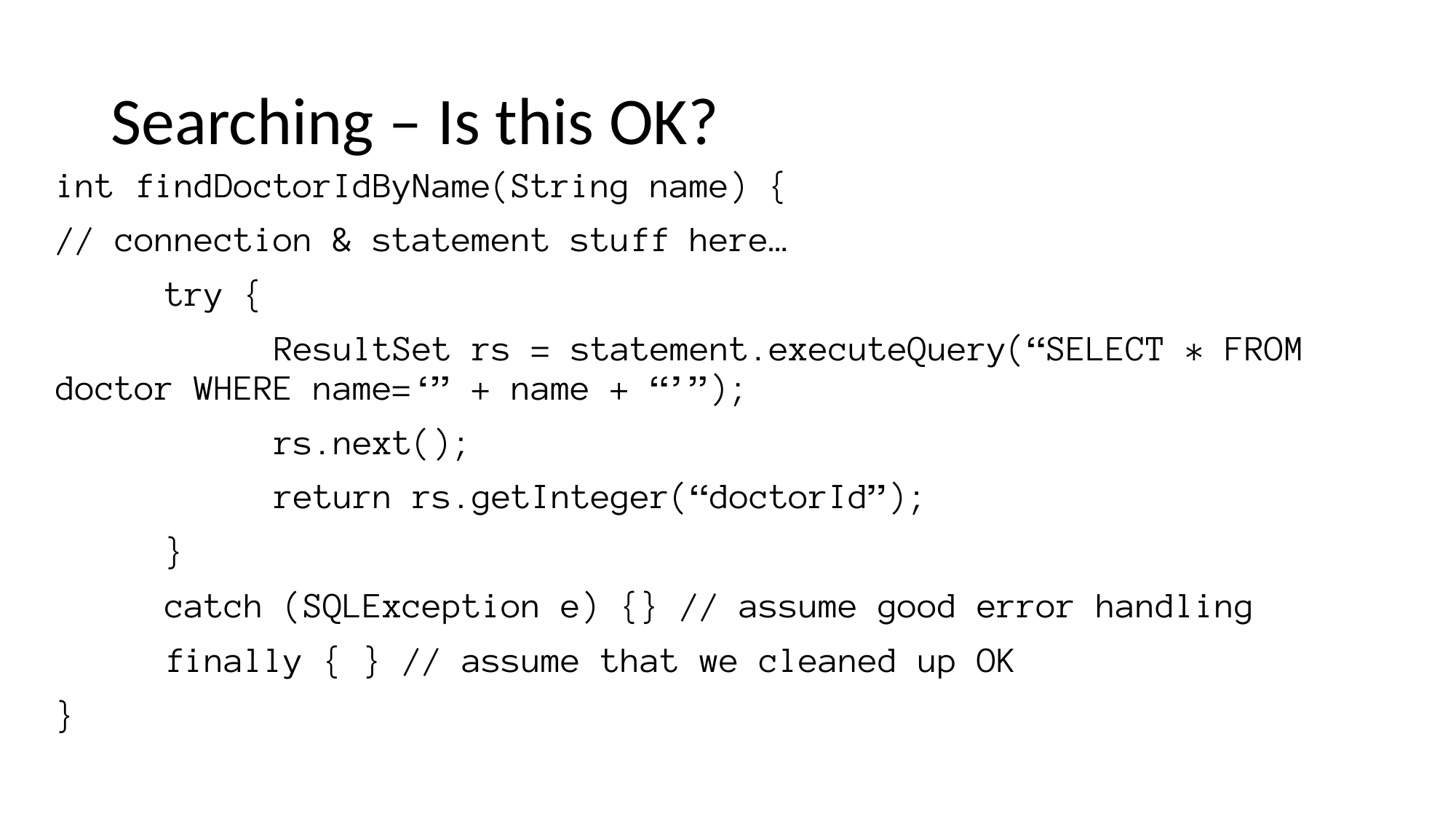

# Searching – Is this OK?
int findDoctorIdByName(String name) {
// connection & statement stuff here…
	try {
		ResultSet rs = statement.executeQuery(“SELECT * FROM doctor WHERE name=‘” + name + “’”);
		rs.next();
		return rs.getInteger(“doctorId”);
	}
	catch (SQLException e) {} // assume good error handling
	finally { } // assume that we cleaned up OK
}